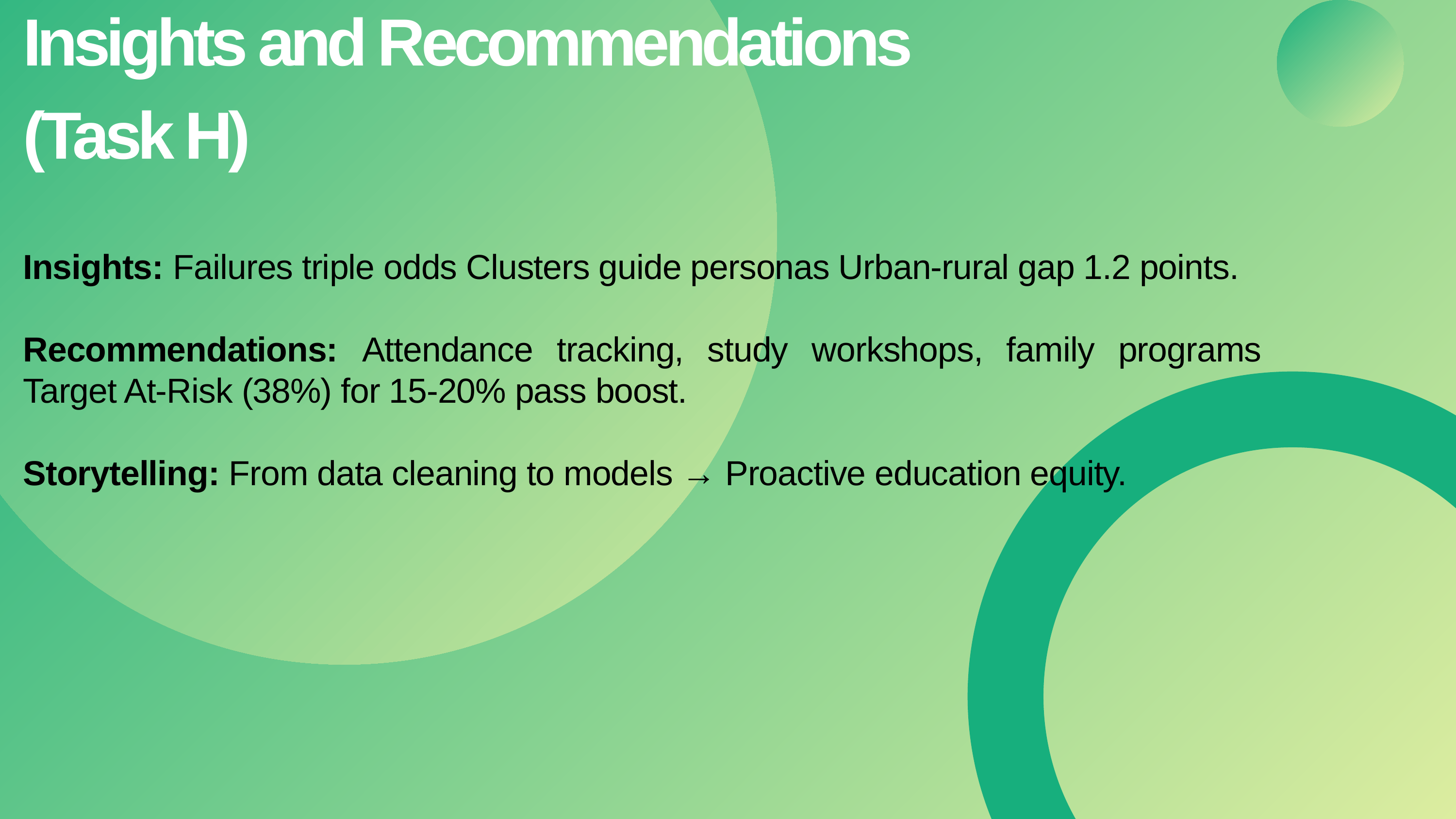

Insights and Recommendations (Task H)

Insights: Failures triple odds Clusters guide personas Urban-rural gap 1.2 points.

Recommendations: Attendance tracking, study workshops, family programs Target At-Risk (38%) for 15-20% pass boost.

Storytelling: From data cleaning to models → Proactive education equity.